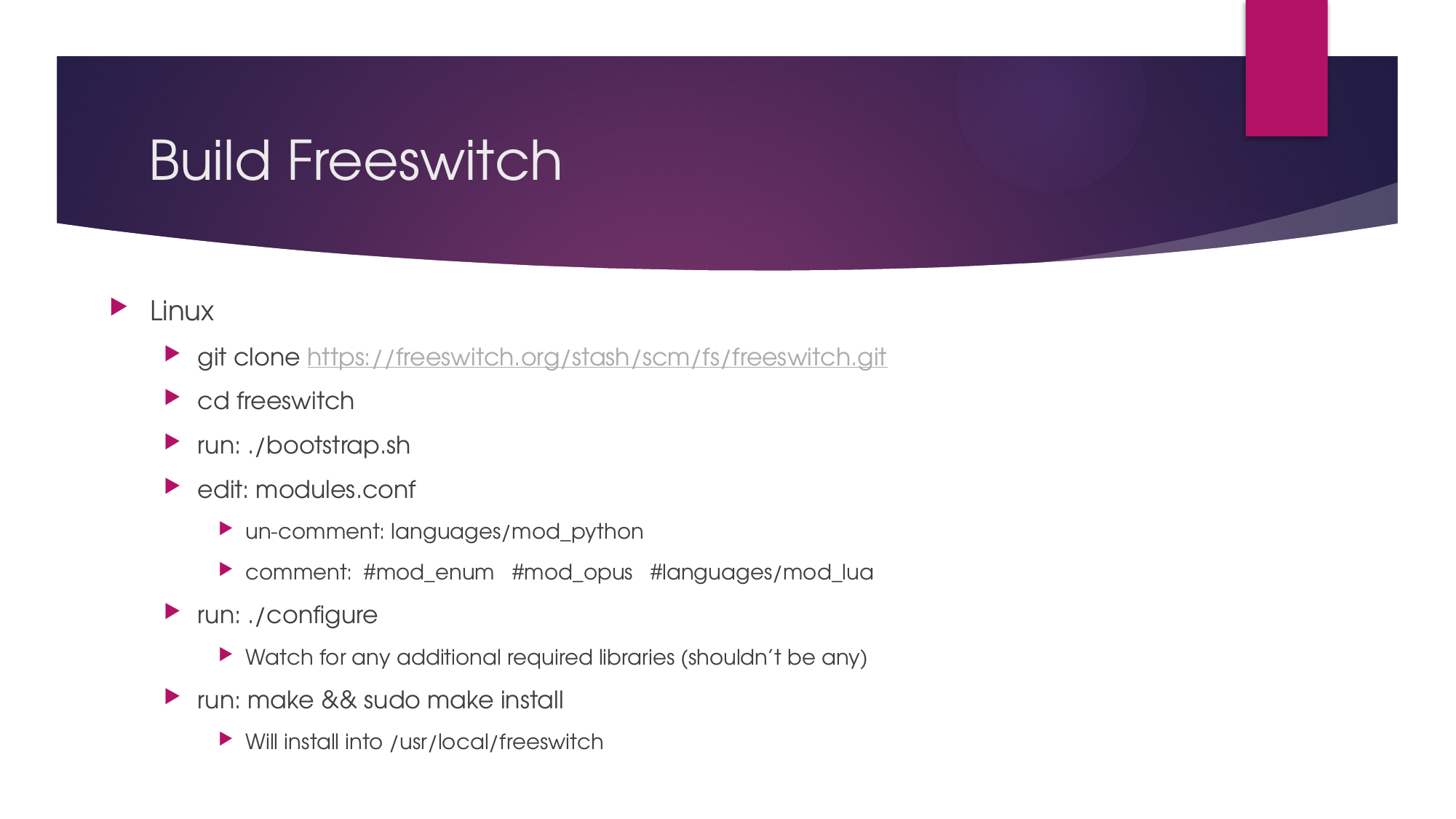

# Build Freeswitch
Linux
git clone https://freeswitch.org/stash/scm/fs/freeswitch.git
cd freeswitch
run: ./bootstrap.sh
edit: modules.conf
un-comment: languages/mod_python
comment:  #mod_enum   #mod_opus   #languages/mod_lua
run: ./configure
Watch for any additional required libraries (shouldn’t be any)
run: make && sudo make install
Will install into /usr/local/freeswitch